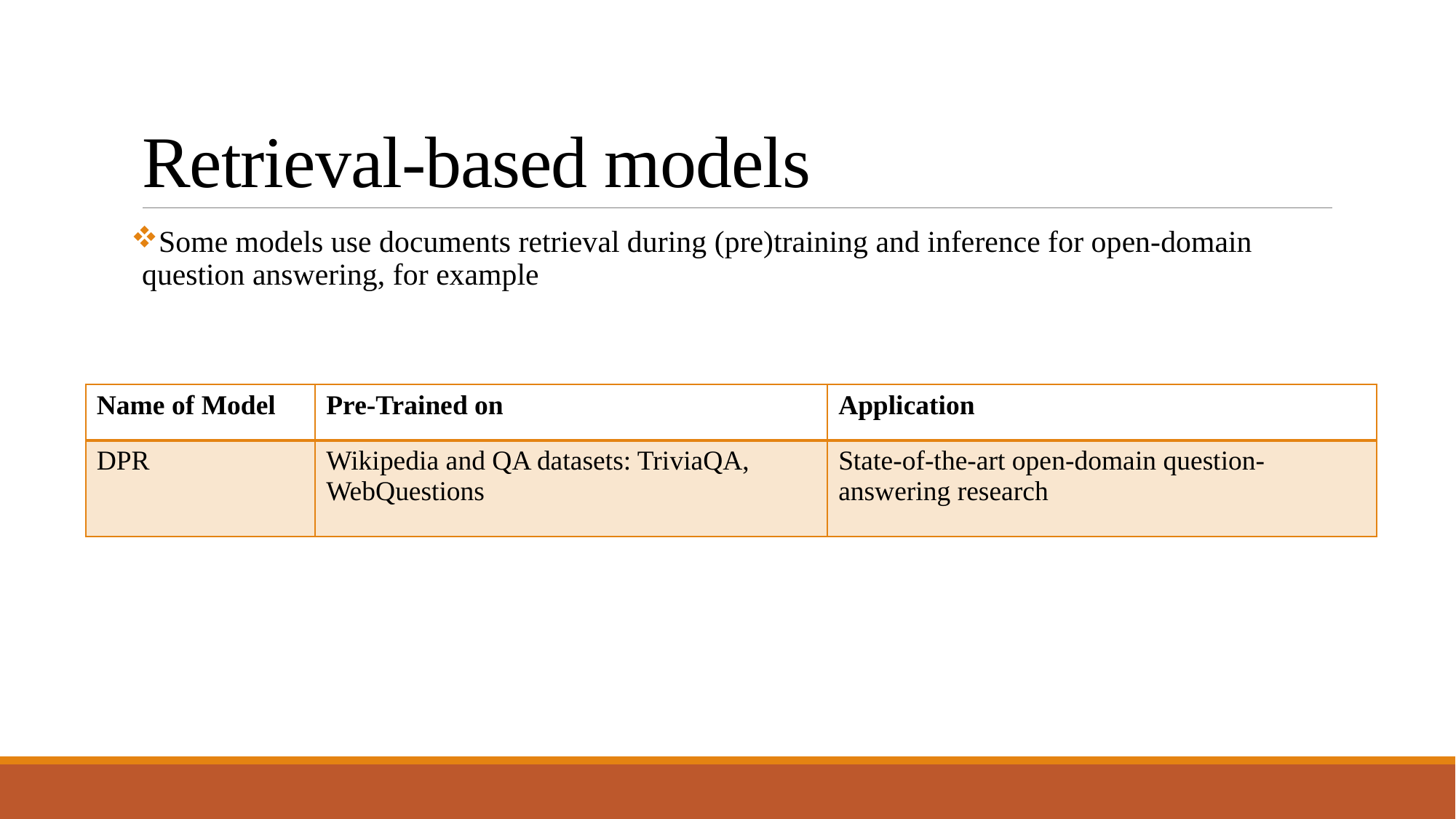

# Retrieval-based models
Some models use documents retrieval during (pre)training and inference for open-domain question answering, for example
| Name of Model | Pre-Trained on | Application |
| --- | --- | --- |
| DPR | Wikipedia and QA datasets: TriviaQA, WebQuestions | State-of-the-art open-domain question-answering research |